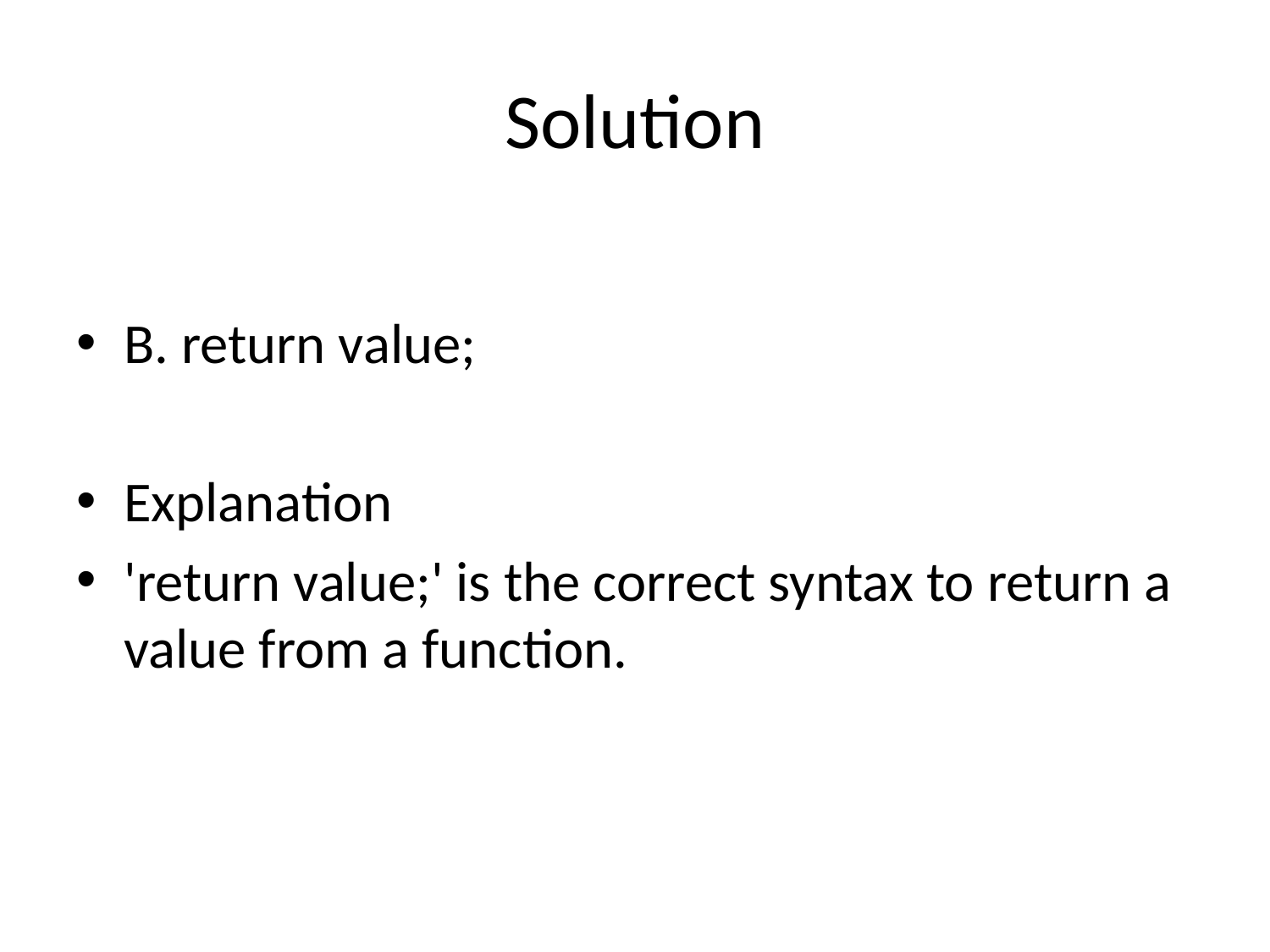

# Solution

B. return value;

Explanation
'return value;' is the correct syntax to return a value from a function.